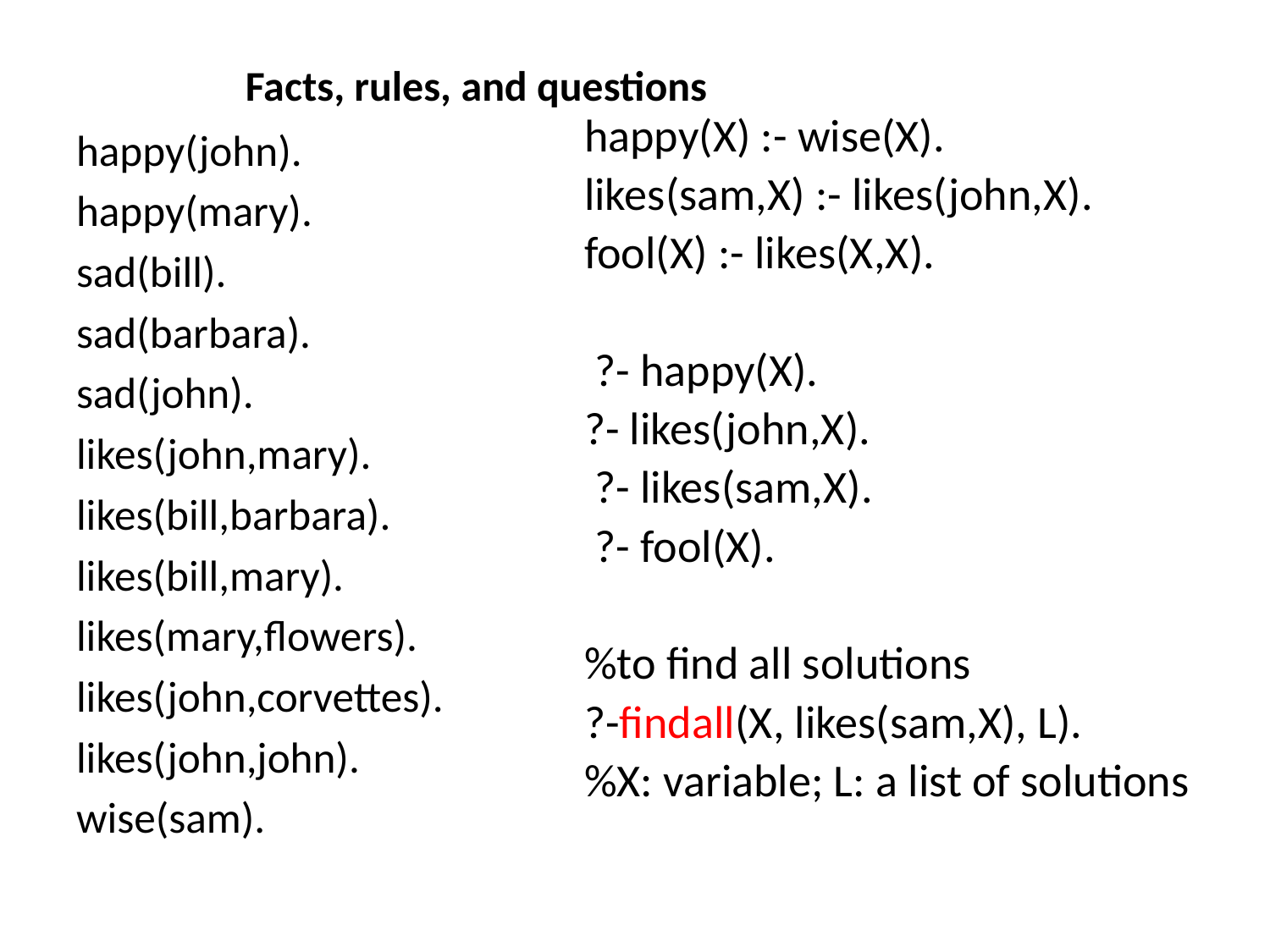

Facts, rules, and questions
happy(X) :- wise(X).
likes(sam,X) :- likes(john,X).
fool(X) :- likes(X,X).

 ?- happy(X).
?- likes(john,X).
 ?- likes(sam,X).
 ?- fool(X).

%to find all solutions
?-findall(X, likes(sam,X), L).
%X: variable; L: a list of solutions

happy(john).
happy(mary).
sad(bill).
sad(barbara).
sad(john).
likes(john,mary).
likes(bill,barbara).
likes(bill,mary).
likes(mary,flowers).
likes(john,corvettes).
likes(john,john).
wise(sam).